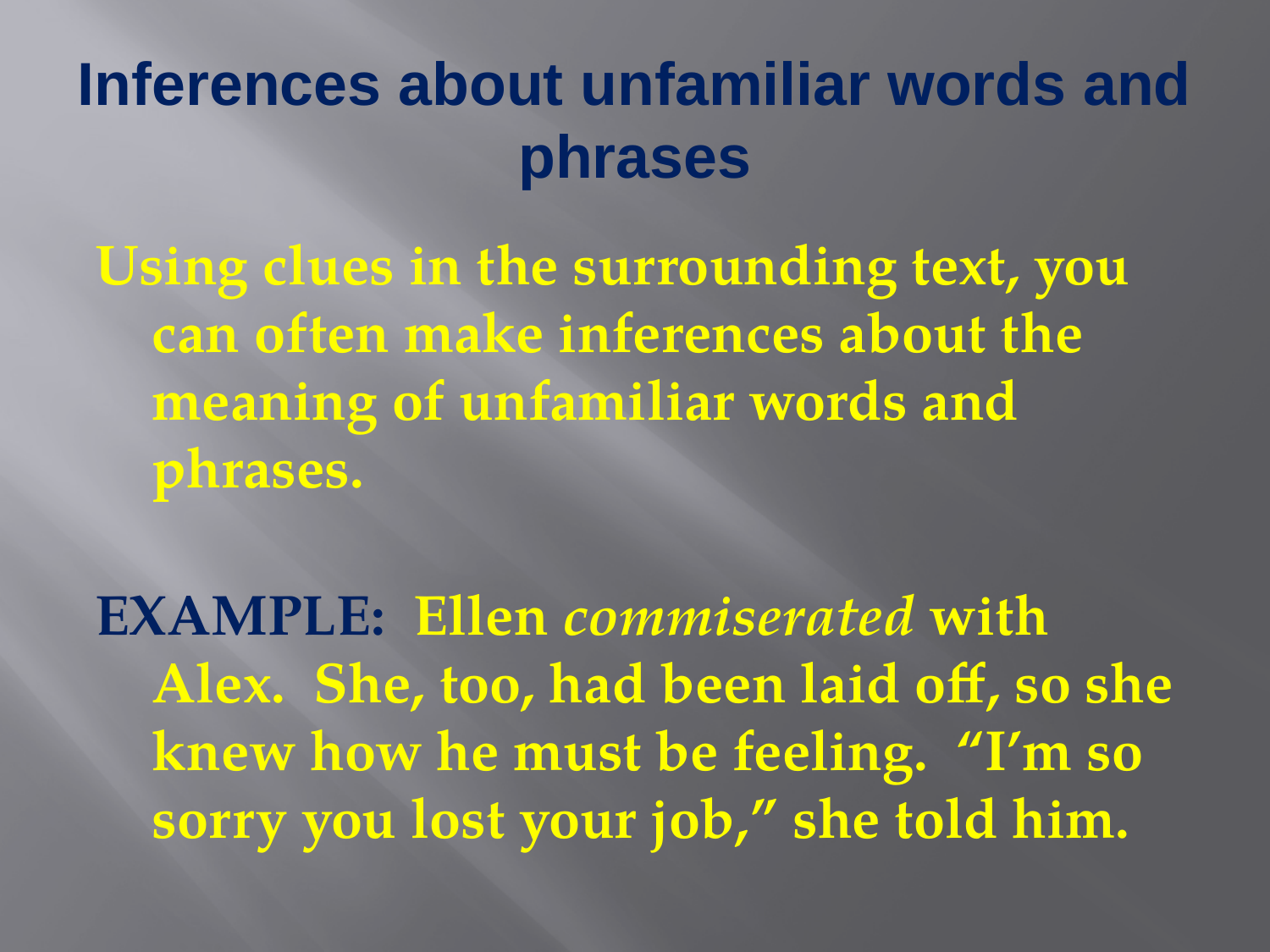

# Inferences about unfamiliar words and phrases
Using clues in the surrounding text, you can often make inferences about the meaning of unfamiliar words and phrases.
EXAMPLE:  Ellen commiserated with Alex.  She, too, had been laid off, so she knew how he must be feeling.  “I’m so sorry you lost your job,” she told him.